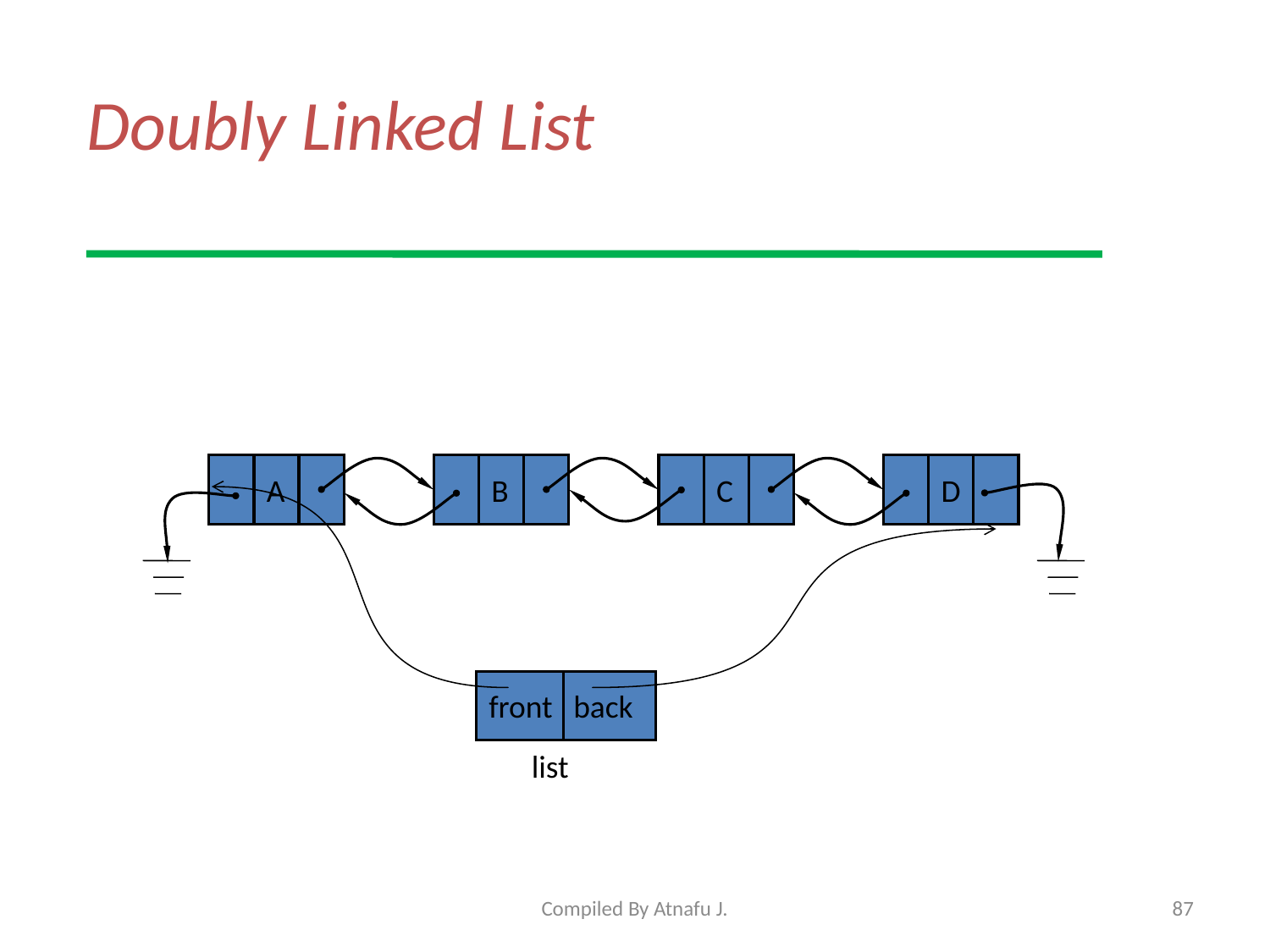

# Doubly Linked List

A

B

C

D

front
back
list
Compiled By Atnafu J.
87